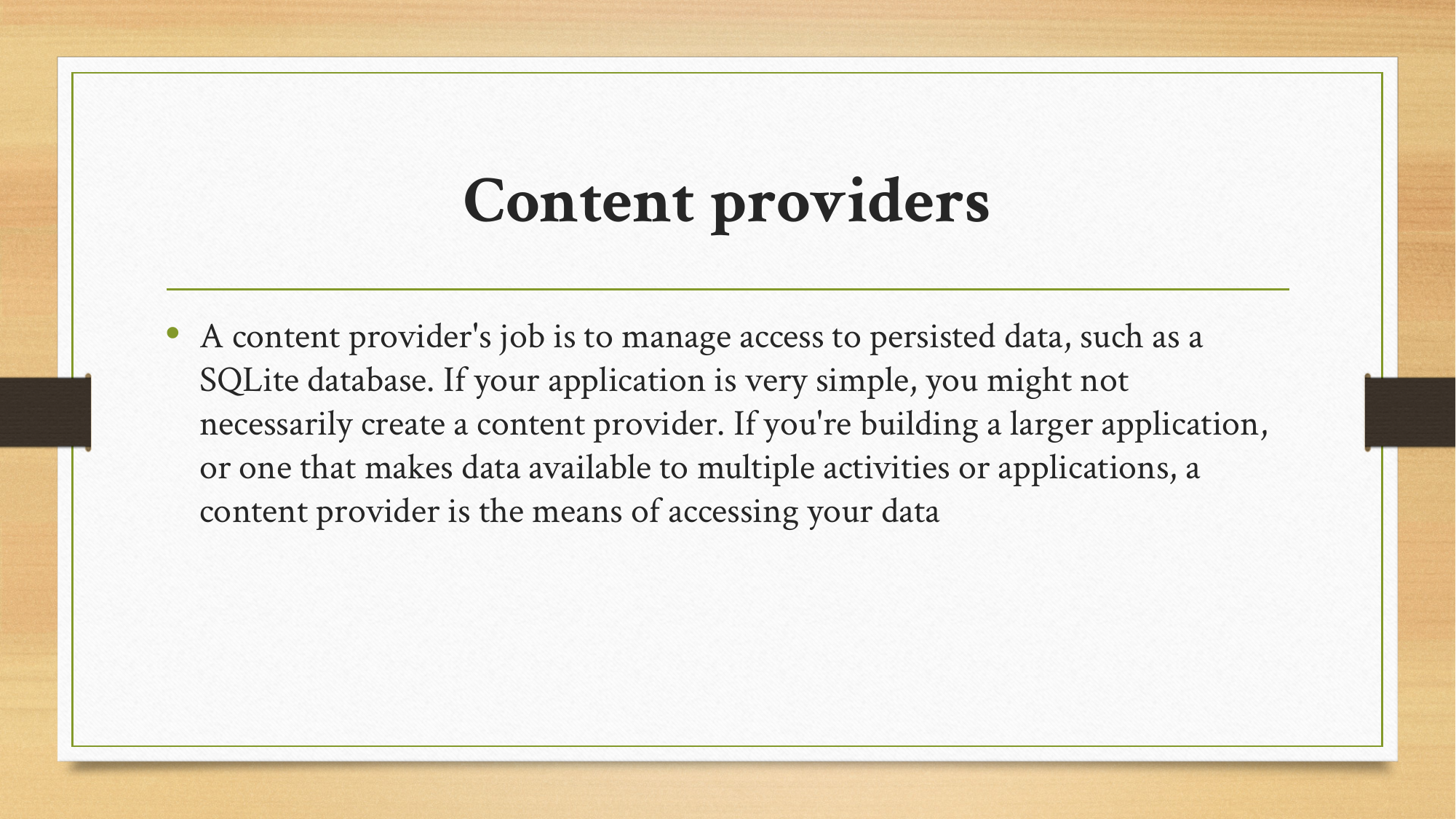

# Content providers
A content provider's job is to manage access to persisted data, such as a SQLite database. If your application is very simple, you might not necessarily create a content provider. If you're building a larger application, or one that makes data available to multiple activities or applications, a content provider is the means of accessing your data